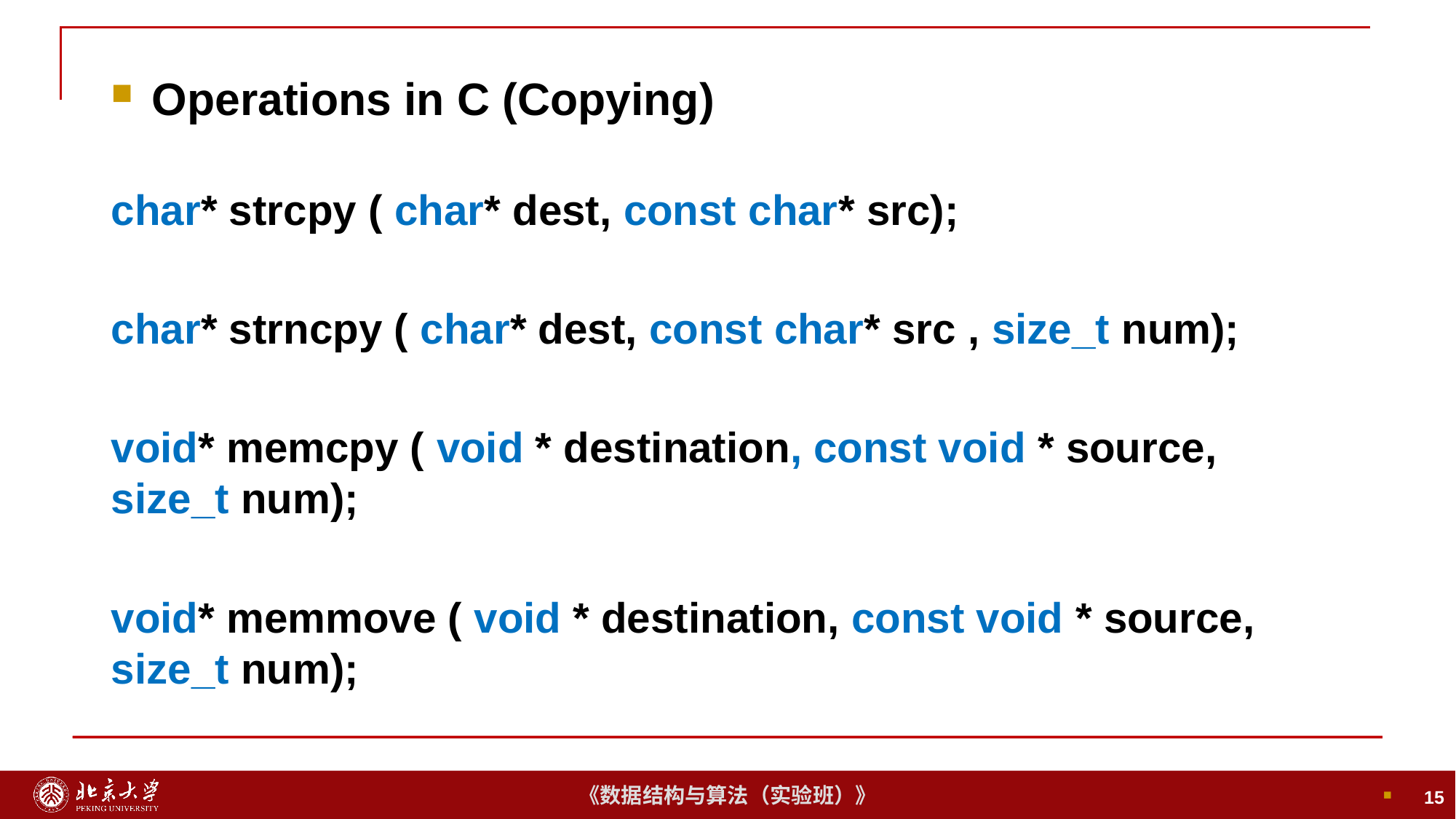

Operations in C (Copying)
char* strcpy ( char* dest, const char* src);

char* strncpy ( char* dest, const char* src , size_t num);

void* memcpy ( void * destination, const void * source, size_t num);

void* memmove ( void * destination, const void * source, size_t num);
15